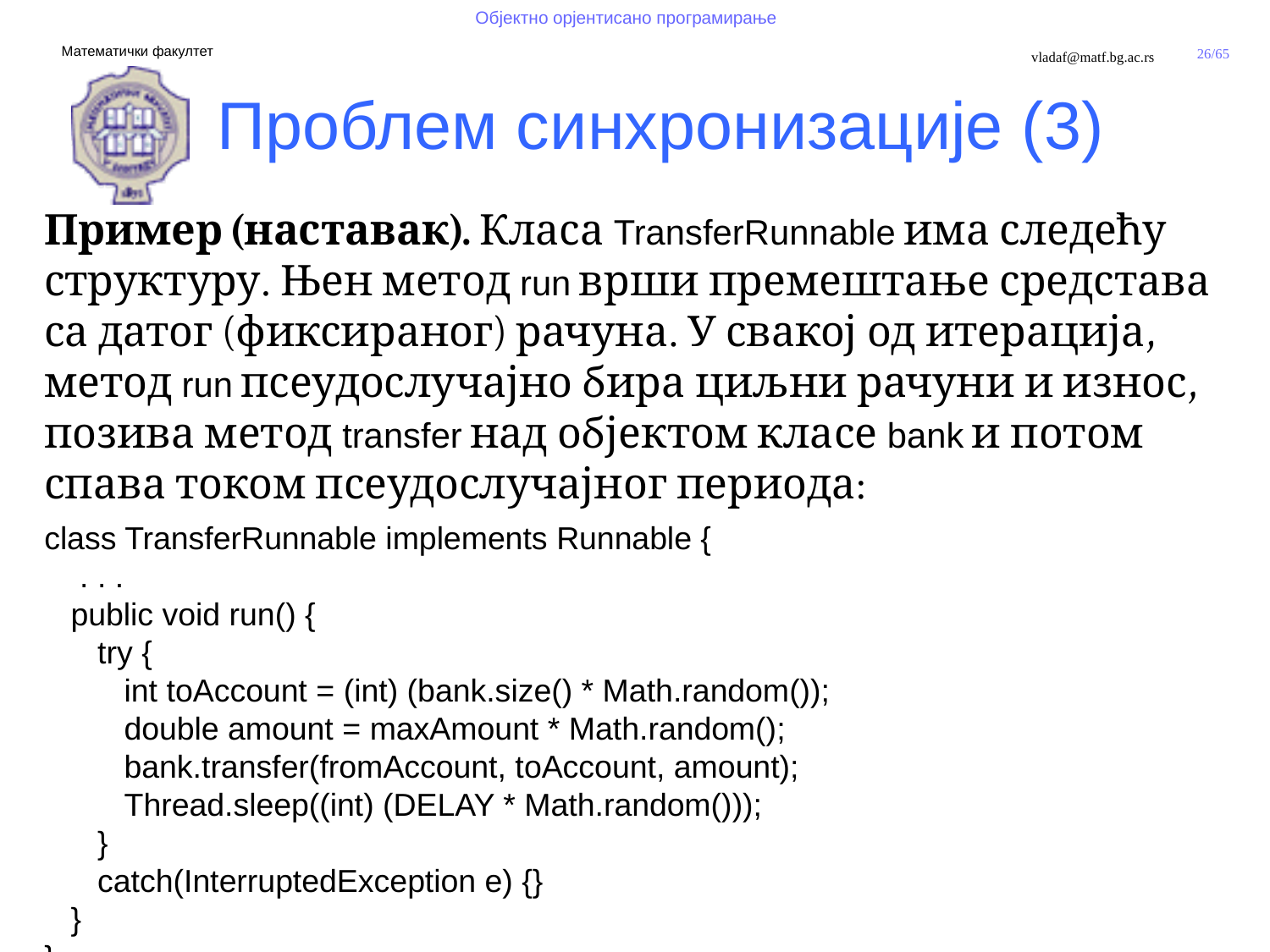

Проблем синхронизације (3)
Пример (наставак). Класа TransferRunnable има следећу структуру. Њен метод run врши премештање средстава са датог (фиксираног) рачуна. У свакој од итерација, метод run псеудослучајно бира циљни рачуни и износ, позива метод transfer над објектом класе bank и потом спава током псеудослучајног периода:
class TransferRunnable implements Runnable {
    . . .
   public void run() {
      try {
         int toAccount = (int) (bank.size() * Math.random());
         double amount = maxAmount * Math.random();
         bank.transfer(fromAccount, toAccount, amount);
         Thread.sleep((int) (DELAY * Math.random()));
      }
      catch(InterruptedException e) {}
   }
}